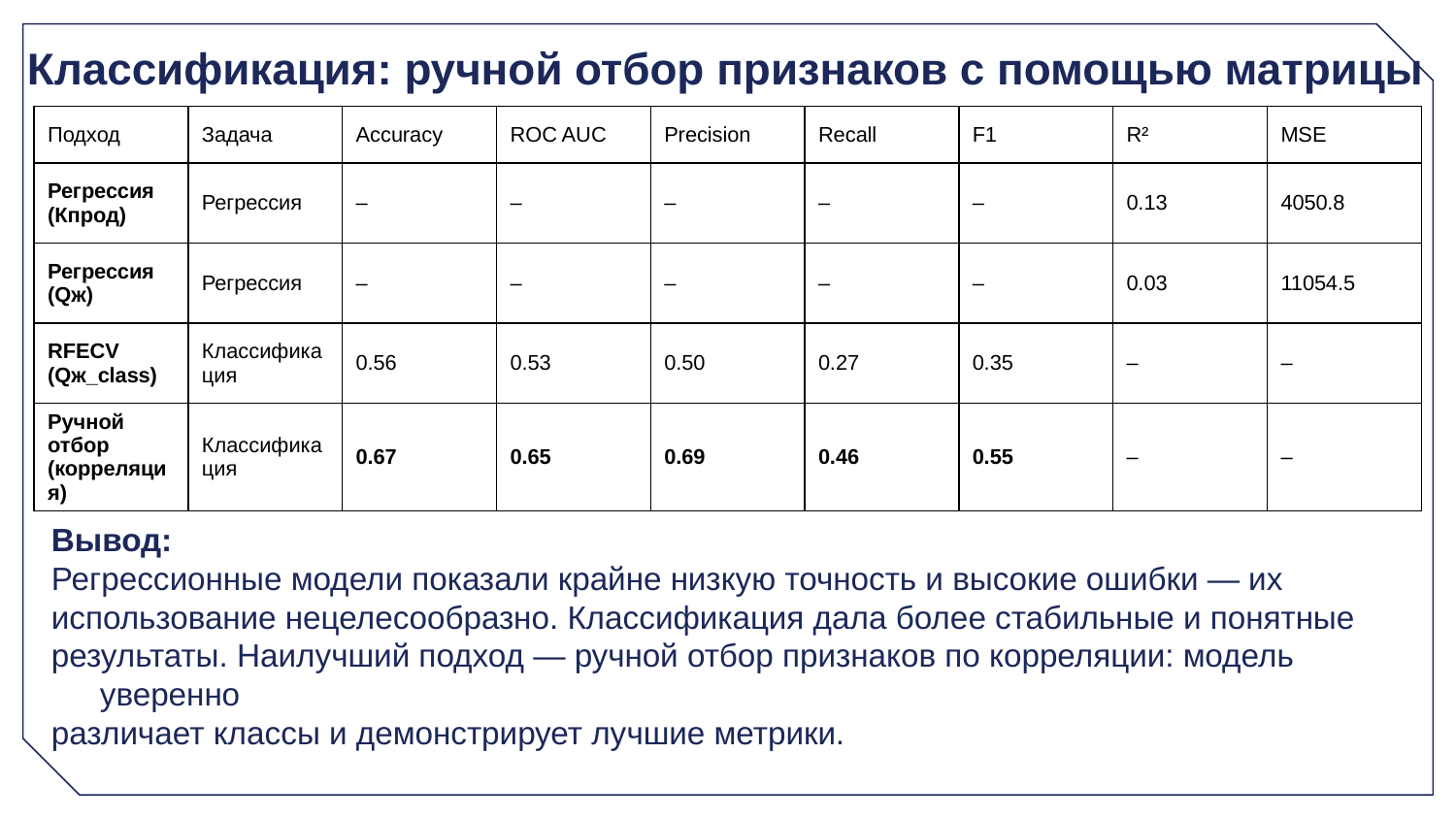

# Классификация: ручной отбор признаков с помощью матрицы
| Подход | Задача | Accuracy | ROC AUC | Precision | Recall | F1 | R² | MSE |
| --- | --- | --- | --- | --- | --- | --- | --- | --- |
| Регрессия (Кпрод) | Регрессия | – | – | – | – | – | 0.13 | 4050.8 |
| Регрессия (Qж) | Регрессия | – | – | – | – | – | 0.03 | 11054.5 |
| RFECV (Qж\_class) | Классификация | 0.56 | 0.53 | 0.50 | 0.27 | 0.35 | – | – |
| Ручной отбор (корреляция) | Классификация | 0.67 | 0.65 | 0.69 | 0.46 | 0.55 | – | – |
Вывод:
Регрессионные модели показали крайне низкую точность и высокие ошибки — их
использование нецелесообразно. Классификация дала более стабильные и понятные
результаты. Наилучший подход — ручной отбор признаков по корреляции: модель уверенно
различает классы и демонстрирует лучшие метрики.